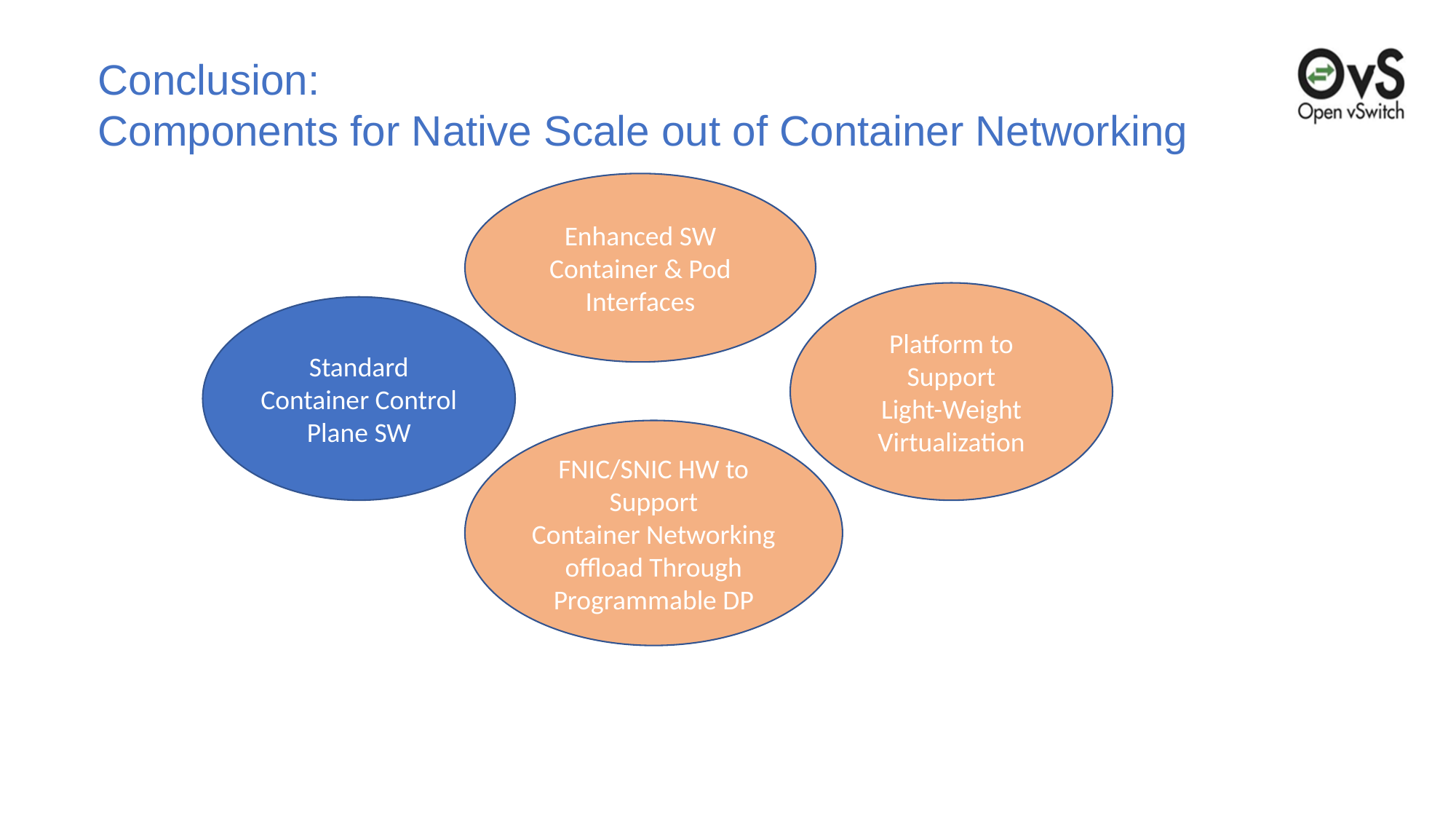

Conclusion:
Components for Native Scale out of Container Networking
Enhanced SW Container & Pod
Interfaces

Platform to Support
Light-Weight Virtualization

Standard Container Control Plane SW
FNIC/SNIC HW to
Support
Container Networking offload Through Programmable DP